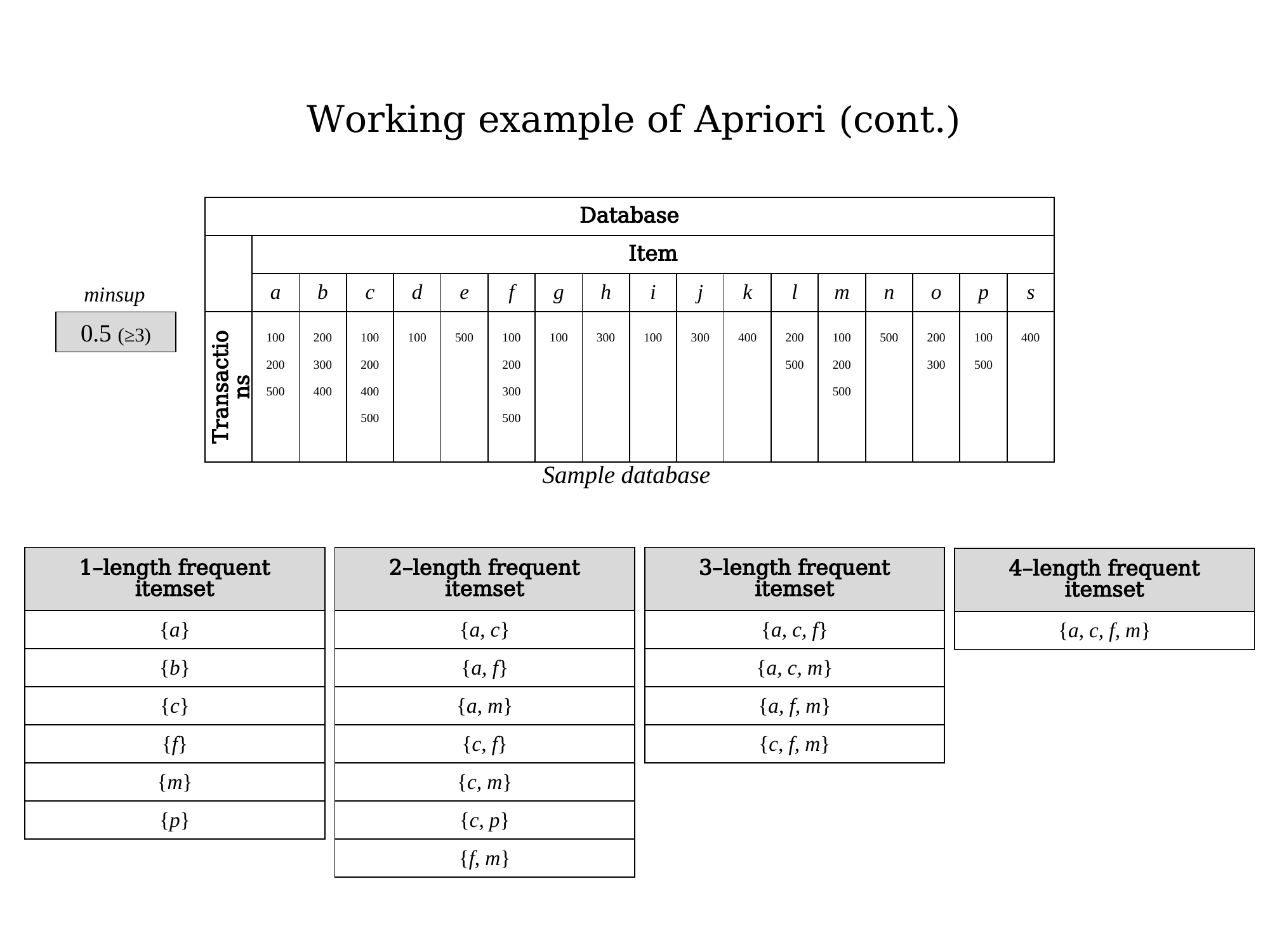

# Working example of Apriori (cont.)
| Database |  |  |  |  |  |  |  |  |  |  |  |  |  |  |  |  |  |
| --- | --- | --- | --- | --- | --- | --- | --- | --- | --- | --- | --- | --- | --- | --- | --- | --- | --- |
|  | Item |  |  |  |  |  |  |  |  |  |  |  |  |  |  |  |  |
|  | a | b | c | d | e | f | g | h | i | j | k | l | m | n | o | p | s |
| Transactions | 100 200 500 | 200 300 400 | 100 200 400 500 | 100 | 500 | 100 200 300 500 | 100 | 300 | 100 | 300 | 400 | 200 500 | 100 200 500 | 500 | 200 300 | 100 500 | 400 |
minsup
0.5 (≥3)
Sample database
| 1–length frequent itemset |
| --- |
| {a} |
| {b} |
| {c} |
| {f} |
| {m} |
| {p} |
| 2–length frequent itemset |
| --- |
| {a, c} |
| {a, f} |
| {a, m} |
| {c, f} |
| {c, m} |
| {c, p} |
| {f, m} |
| 3–length frequent itemset |
| --- |
| {a, c, f} |
| {a, c, m} |
| {a, f, m} |
| {c, f, m} |
| 4–length frequent itemset |
| --- |
| {a, c, f, m} |